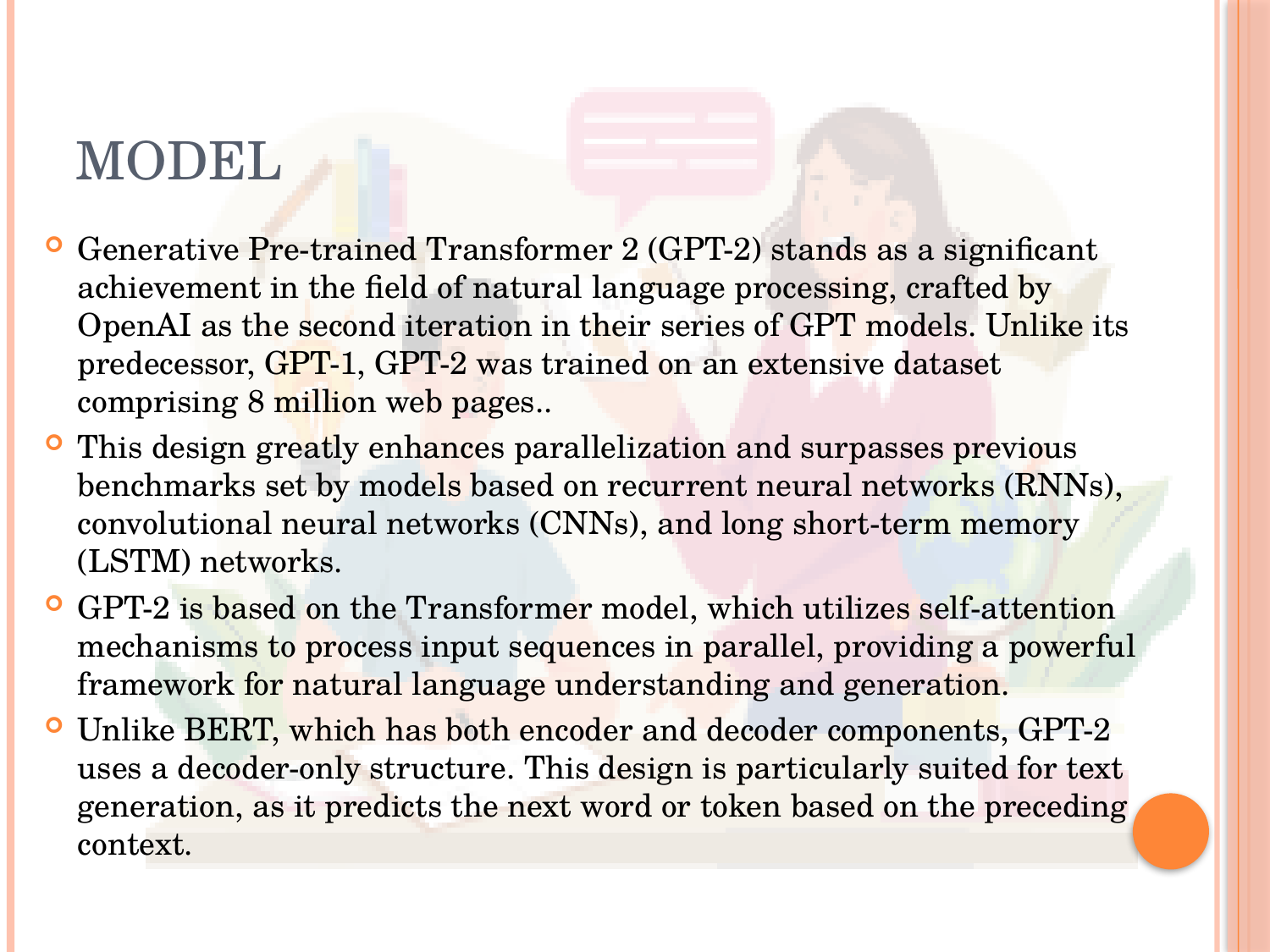

# MODEL
Generative Pre-trained Transformer 2 (GPT-2) stands as a significant achievement in the field of natural language processing, crafted by OpenAI as the second iteration in their series of GPT models. Unlike its predecessor, GPT-1, GPT-2 was trained on an extensive dataset comprising 8 million web pages..
This design greatly enhances parallelization and surpasses previous benchmarks set by models based on recurrent neural networks (RNNs), convolutional neural networks (CNNs), and long short-term memory (LSTM) networks.
GPT-2 is based on the Transformer model, which utilizes self-attention mechanisms to process input sequences in parallel, providing a powerful framework for natural language understanding and generation.
Unlike BERT, which has both encoder and decoder components, GPT-2 uses a decoder-only structure. This design is particularly suited for text generation, as it predicts the next word or token based on the preceding context.